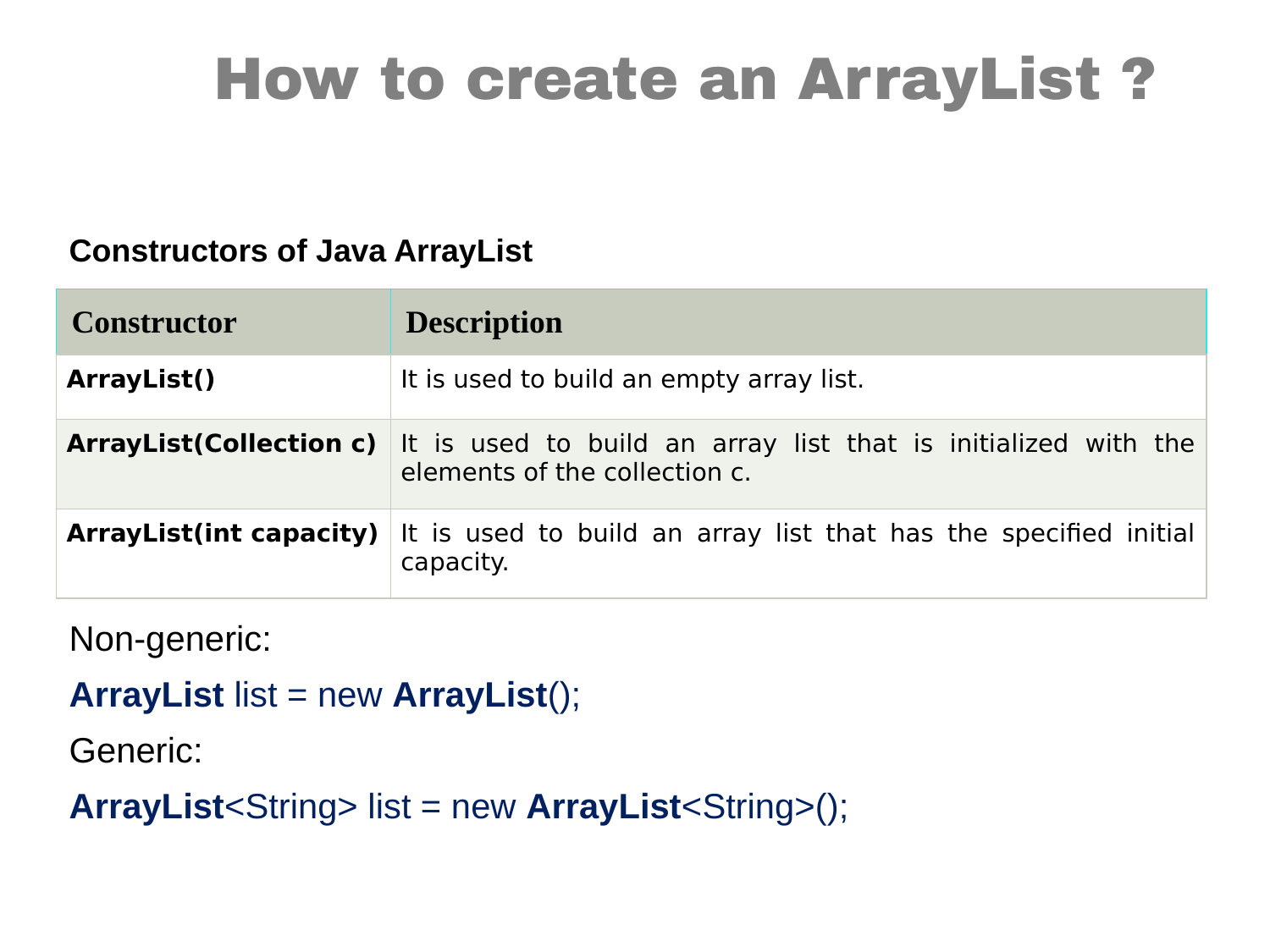

# How to create an ArrayList ?
Constructors of Java ArrayList

Non-generic:
ArrayList list = new ArrayList();
Generic:
ArrayList<String> list = new ArrayList<String>();
| Constructor | Description |
| --- | --- |
| ArrayList() | It is used to build an empty array list. |
| ArrayList(Collection c) | It is used to build an array list that is initialized with the elements of the collection c. |
| ArrayList(int capacity) | It is used to build an array list that has the specified initial capacity. |